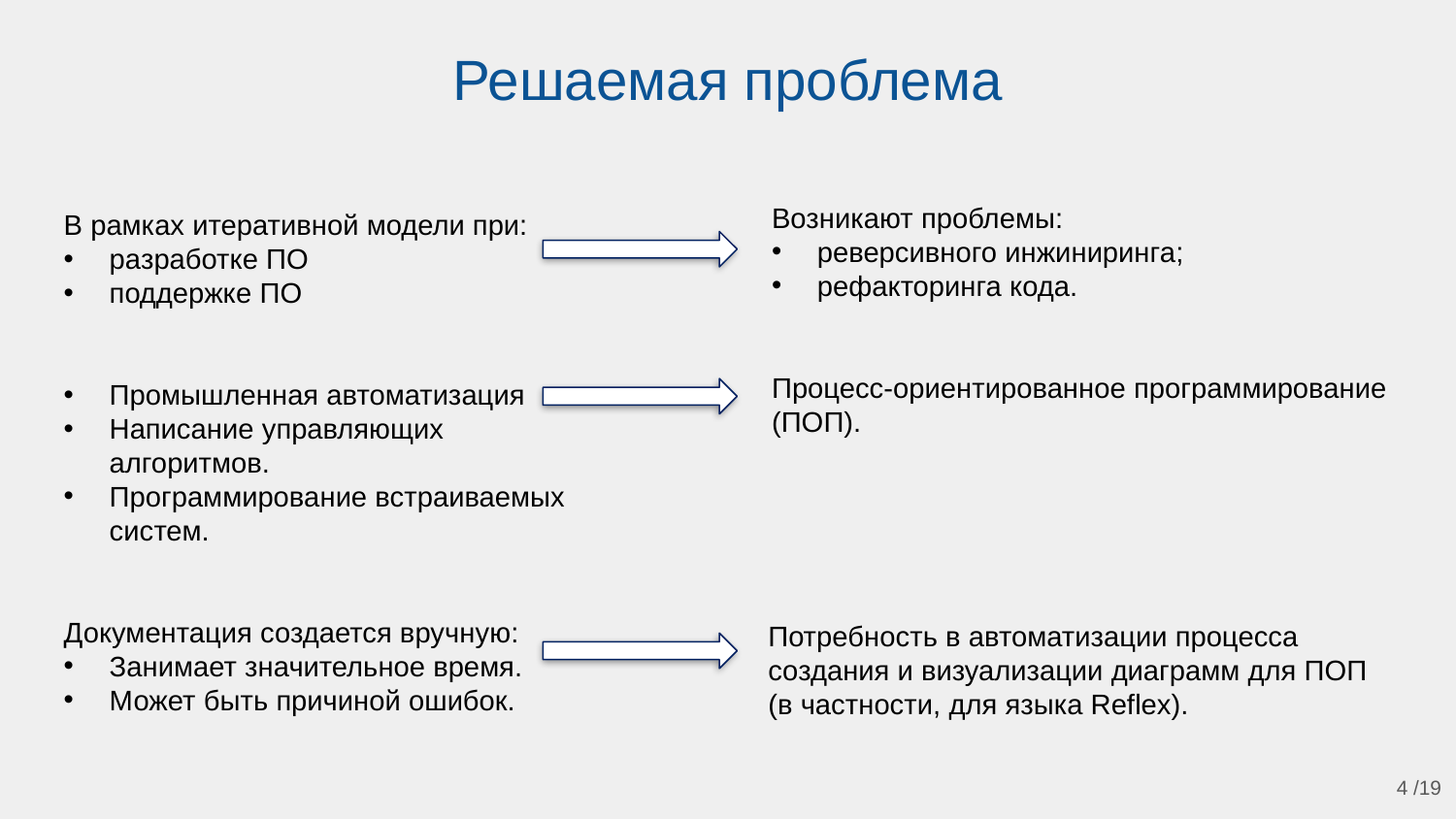

# Решаемая проблема
Возникают проблемы:
реверсивного инжиниринга;
рефакторинга кода.
Процесс-ориентированное программирование (ПОП).

В рамках итеративной модели при:
разработке ПО
поддержке ПО

Промышленная автоматизация
Написание управляющих алгоритмов.
Программирование встраиваемых систем.

Документация создается вручную:
Занимает значительное время.
Может быть причиной ошибок.

Потребность в автоматизации процесса создания и визуализации диаграмм для ПОП (в частности, для языка Reflex).

4 /19